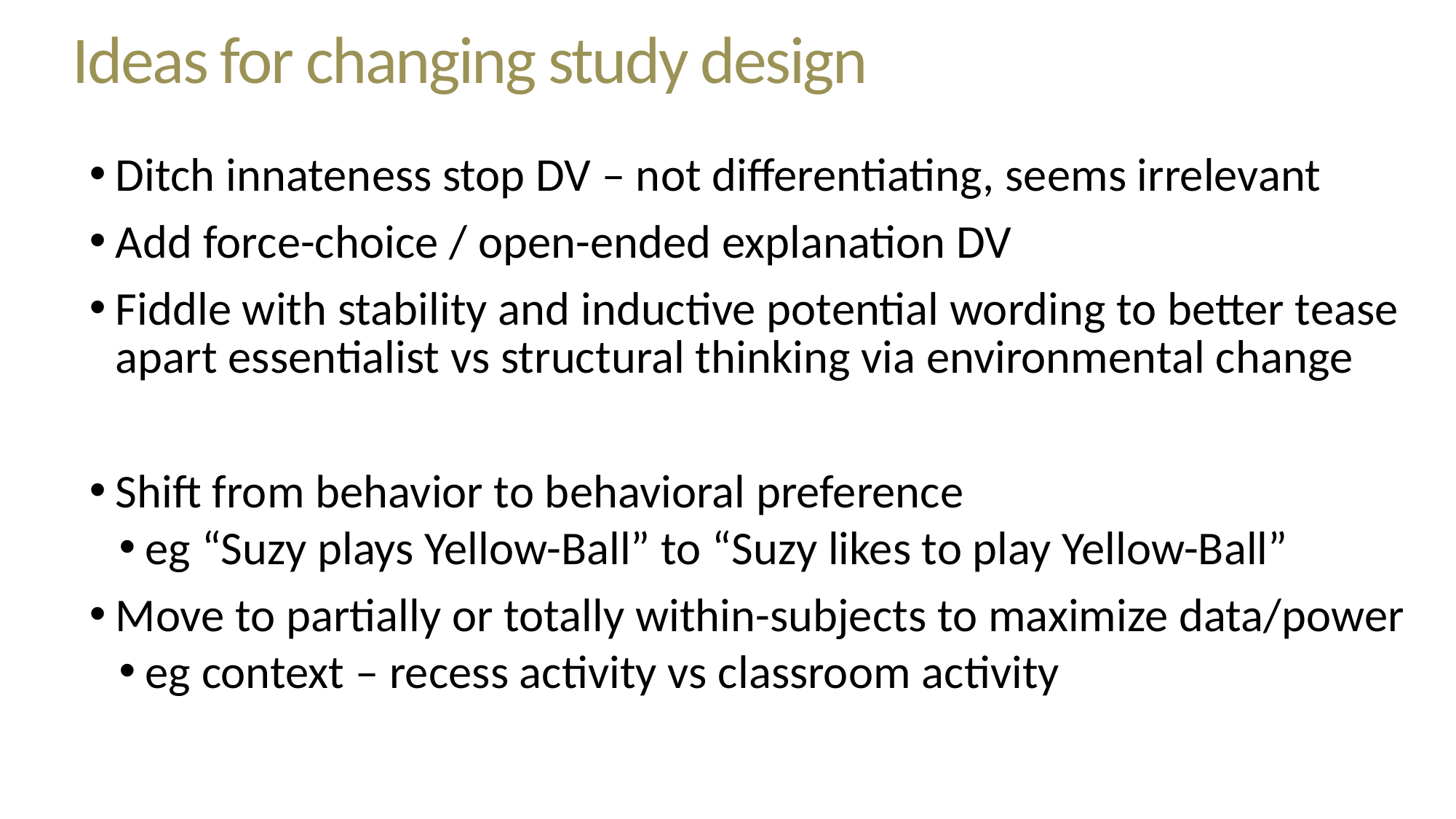

# Ideas for changing study design
Ditch innateness stop DV – not differentiating, seems irrelevant
Add force-choice / open-ended explanation DV
Fiddle with stability and inductive potential wording to better tease apart essentialist vs structural thinking via environmental change

Shift from behavior to behavioral preference
eg “Suzy plays Yellow-Ball” to “Suzy likes to play Yellow-Ball”
Move to partially or totally within-subjects to maximize data/power
eg context – recess activity vs classroom activity